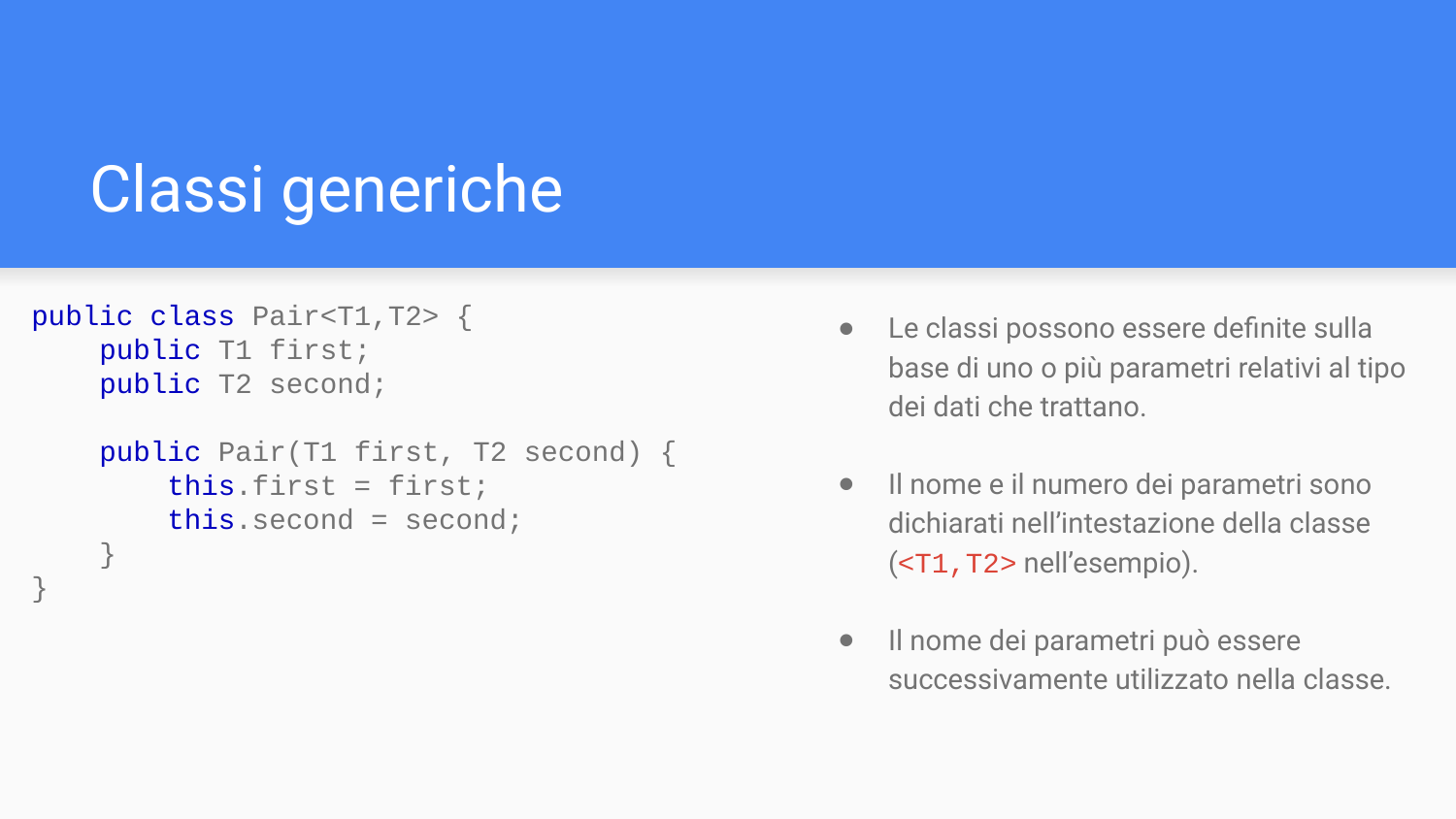

# Classi generiche
public class Pair<T1,T2> {
    public T1 first;
    public T2 second;

    public Pair(T1 first, T2 second) {
        this.first = first;
        this.second = second;
    }
}

Le classi possono essere definite sulla base di uno o più parametri relativi al tipo dei dati che trattano.

Il nome e il numero dei parametri sono dichiarati nell’intestazione della classe (<T1,T2> nell’esempio).

Il nome dei parametri può essere successivamente utilizzato nella classe.